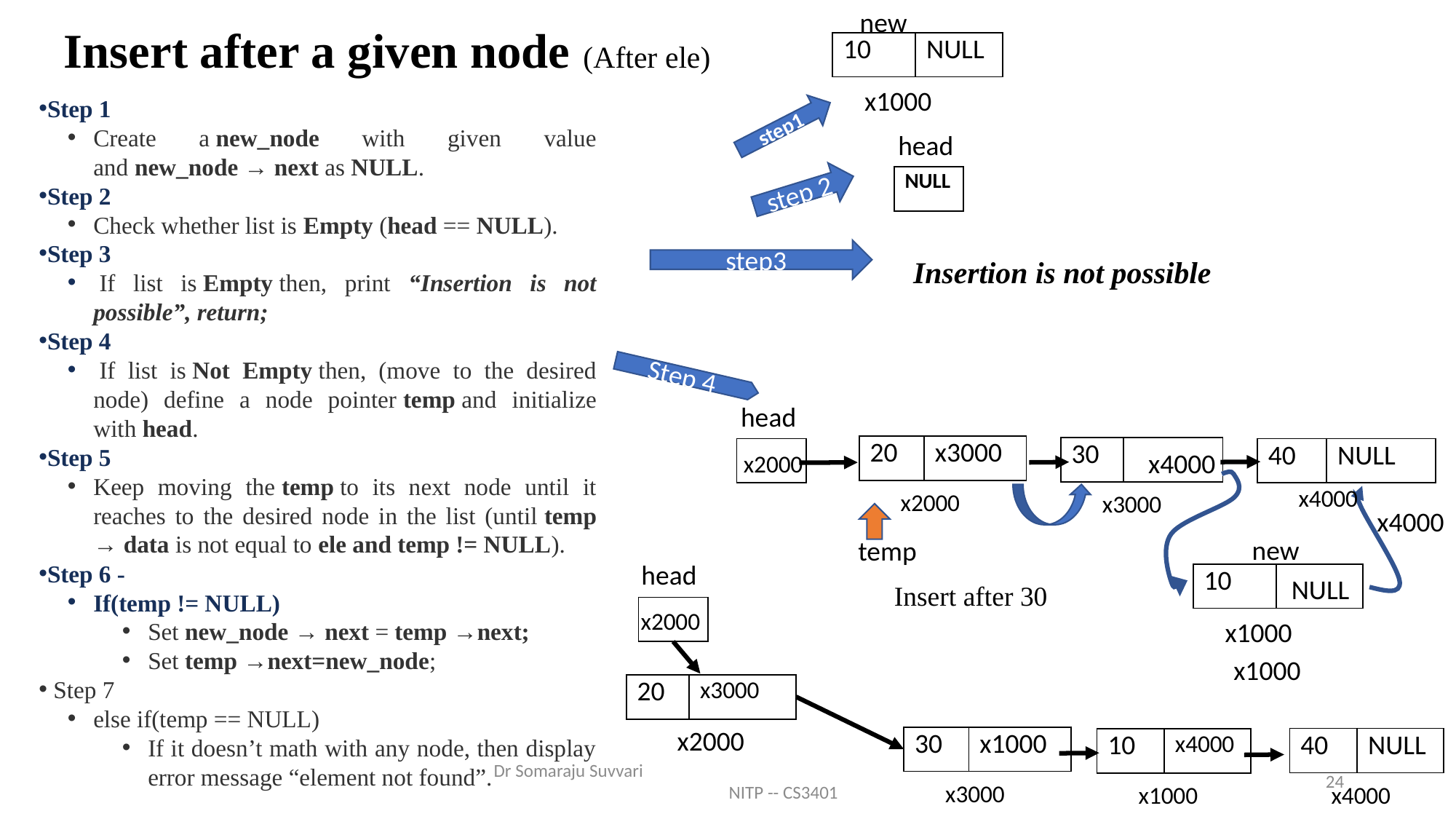

new
Insert after a given node (After ele)
| 10 | NULL |
| --- | --- |
x1000
Step 1
Create a new_node with given value and new_node → next as NULL.
Step 2
Check whether list is Empty (head == NULL).
Step 3
 If list is Empty then, print “Insertion is not possible”, return;
Step 4
 If list is Not Empty then, (move to the desired node) define a node pointer temp and initialize with head.
Step 5
Keep moving the temp to its next node until it reaches to the desired node in the list (until temp → data is not equal to ele and temp != NULL).
Step 6 -
If(temp != NULL)
Set new_node → next = temp →next;
Set temp →next=new_node;
 Step 7
else if(temp == NULL)
If it doesn’t math with any node, then display error message “element not found”.
step1
head
| NULL |
| --- |
step 2
step3
Insertion is not possible
Step 4
head
| 20 | x3000 |
| --- | --- |
| 30 |  |
| --- | --- |
|  |
| --- |
| 40 | NULL |
| --- | --- |
x4000
x2000

x4000
x2000
x3000

x4000

new
temp
head
| 10 |  |
| --- | --- |
NULL
Insert after 30
|  |
| --- |
x2000
x1000
x1000
| 20 | x3000 |
| --- | --- |
x2000
| 30 | x1000 |
| --- | --- |
| 40 | NULL |
| --- | --- |
| 10 | x4000 |
| --- | --- |
Dr Somaraju Suvvari                                                                                                        NITP -- CS3401
24
x3000
x4000
x1000